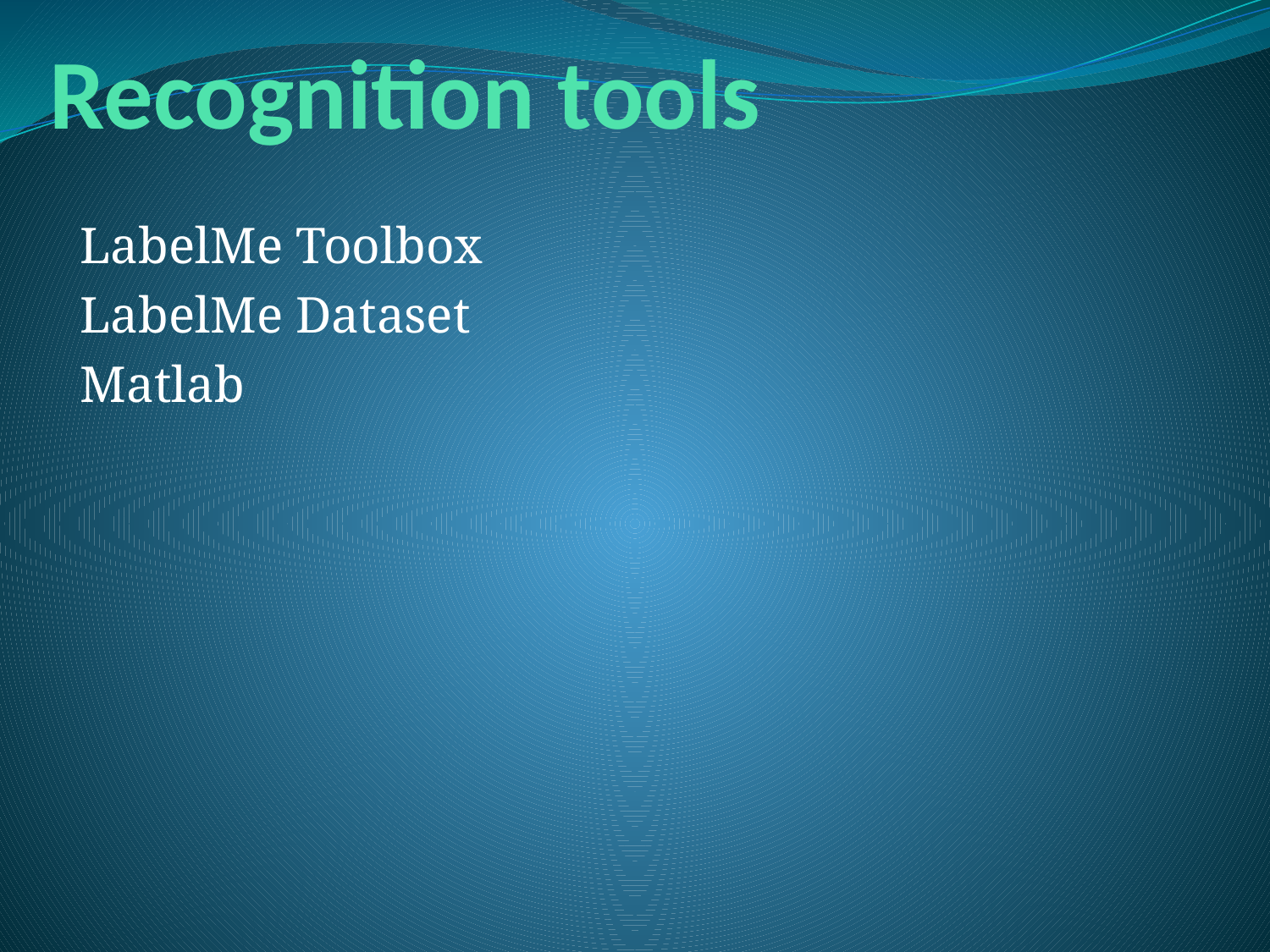

# Recognition tools
LabelMe Toolbox
LabelMe Dataset
Matlab